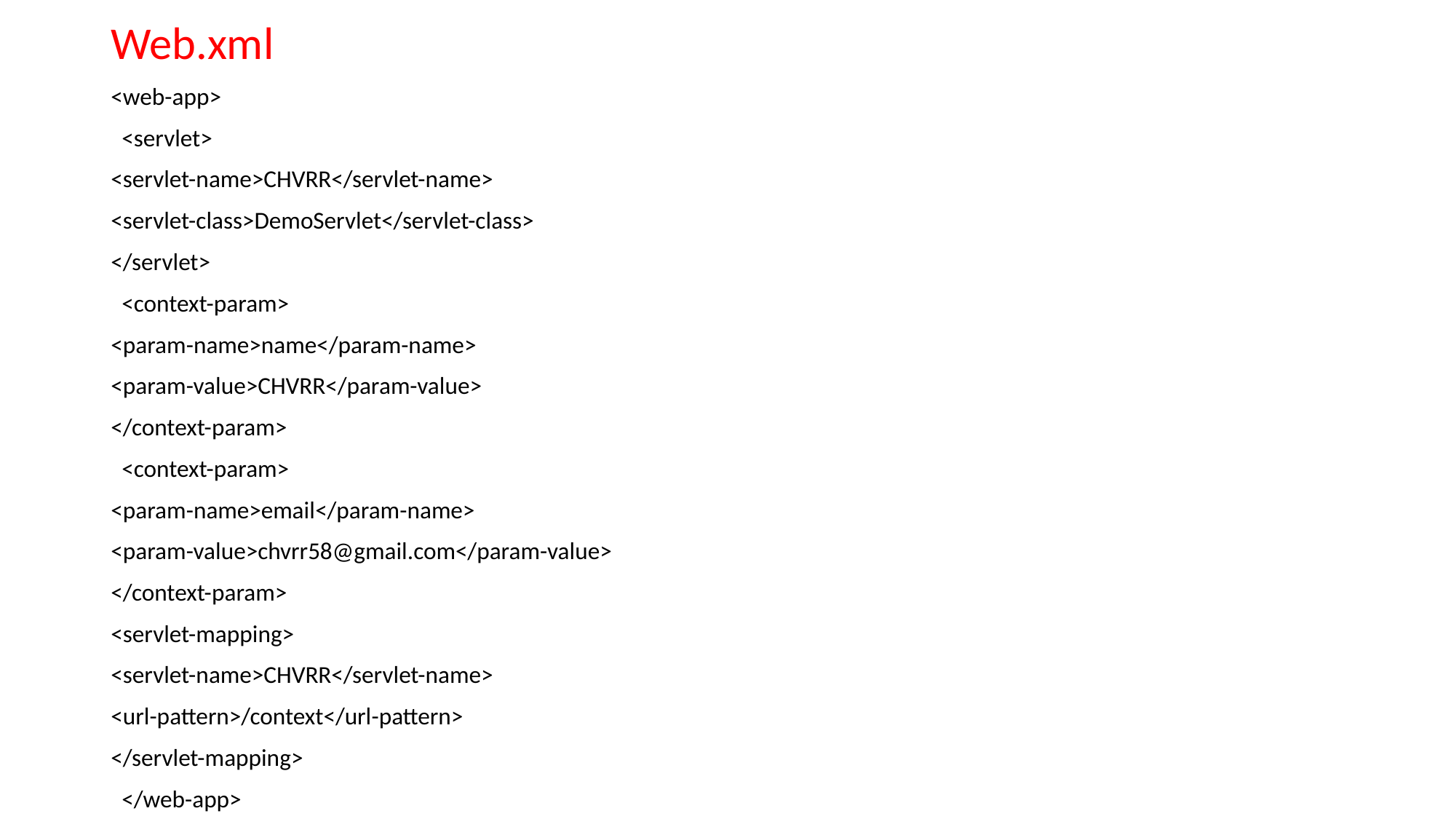

# Web.xml
<web-app>
  <servlet>
<servlet-name>CHVRR</servlet-name>
<servlet-class>DemoServlet</servlet-class>
</servlet>
  <context-param>
<param-name>name</param-name>
<param-value>CHVRR</param-value>
</context-param>
  <context-param>
<param-name>email</param-name>
<param-value>chvrr58@gmail.com</param-value>
</context-param>
<servlet-mapping>
<servlet-name>CHVRR</servlet-name>
<url-pattern>/context</url-pattern>
</servlet-mapping>
  </web-app>